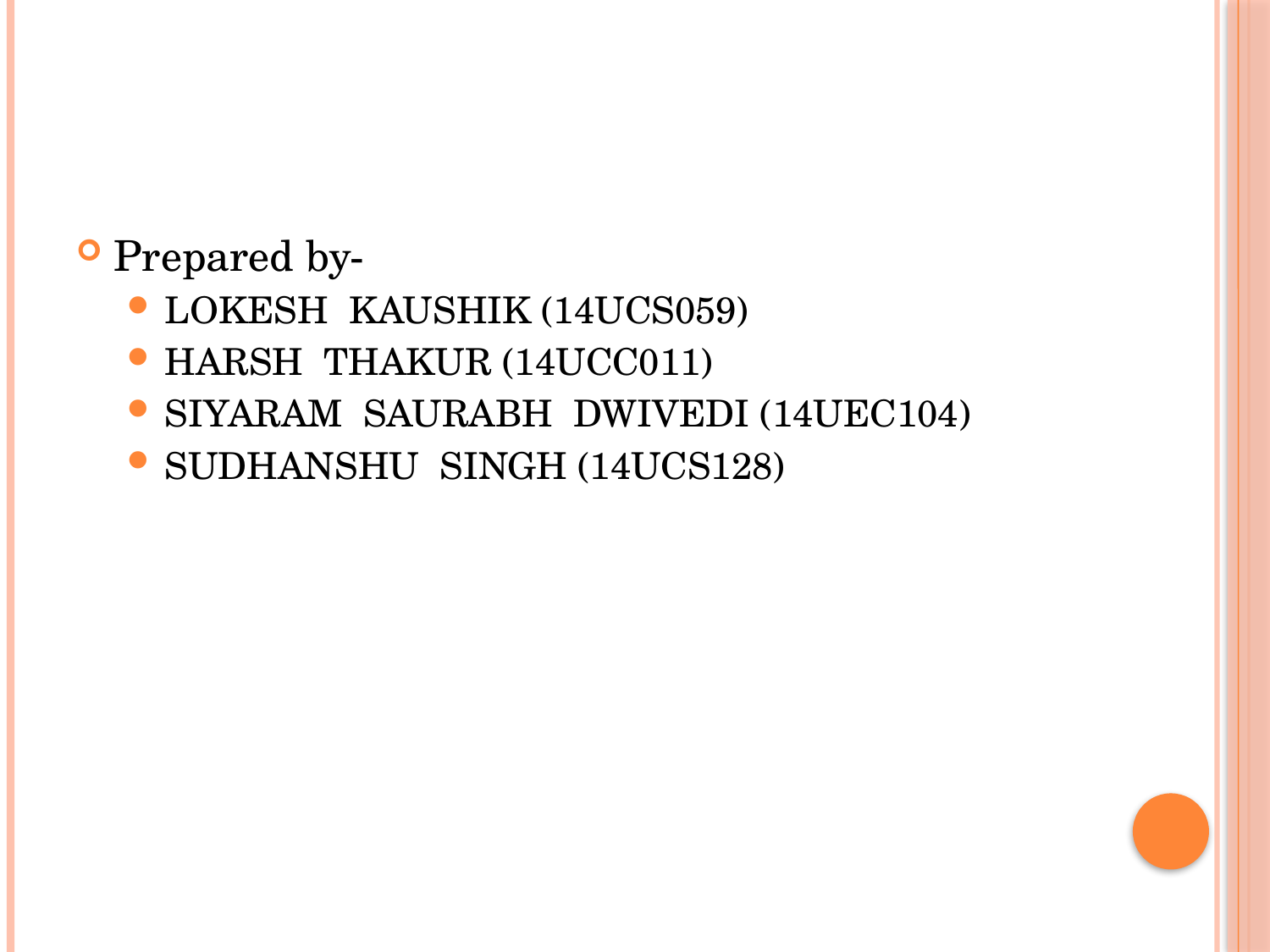

#
Prepared by-
LOKESH  KAUSHIK (14UCS059)
HARSH  THAKUR (14UCC011)
SIYARAM  SAURABH  DWIVEDI (14UEC104)
SUDHANSHU  SINGH (14UCS128)